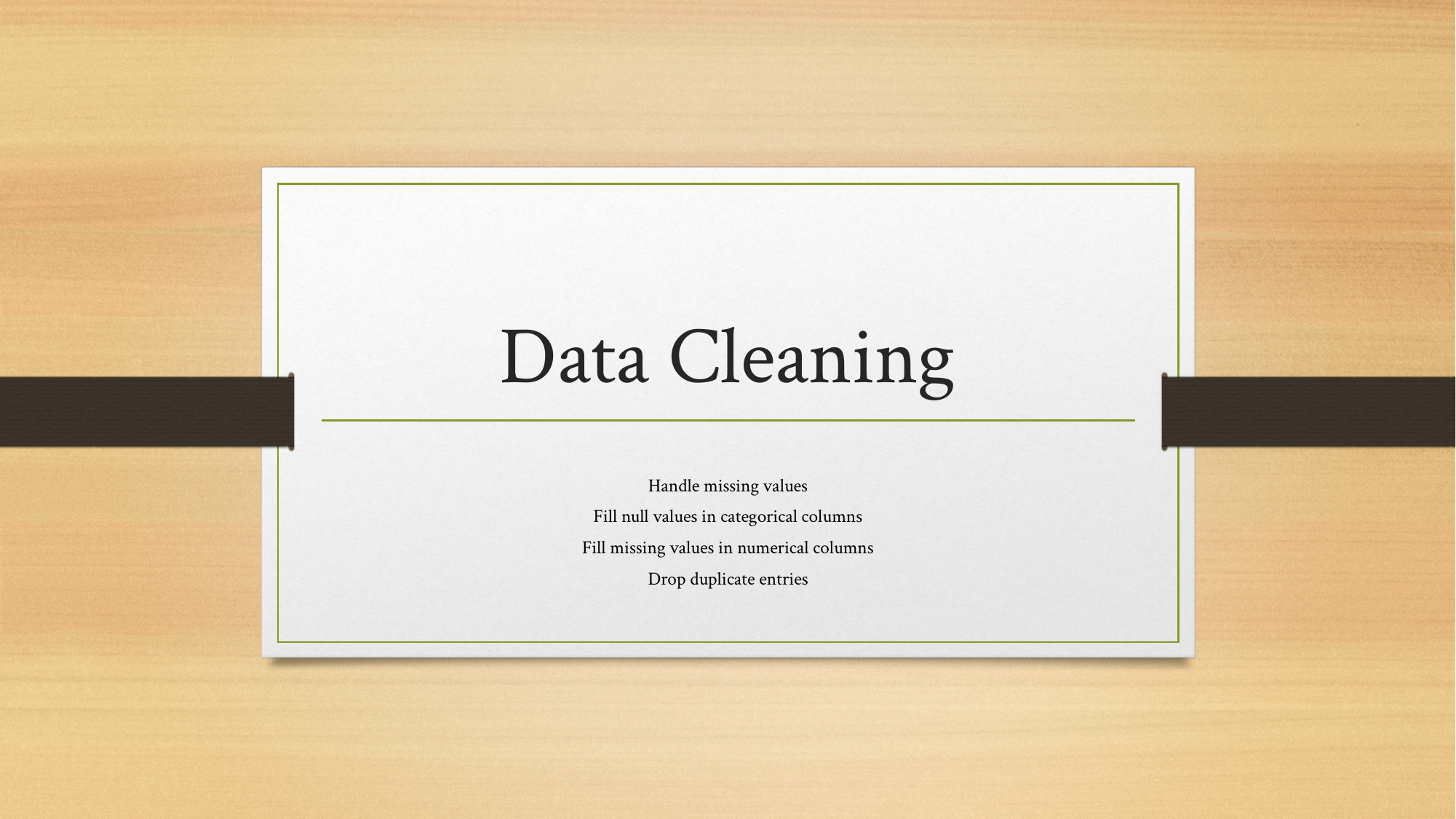

# Data Cleaning

Handle missing values
Fill null values in categorical columns
Fill missing values in numerical columns
Drop duplicate entries